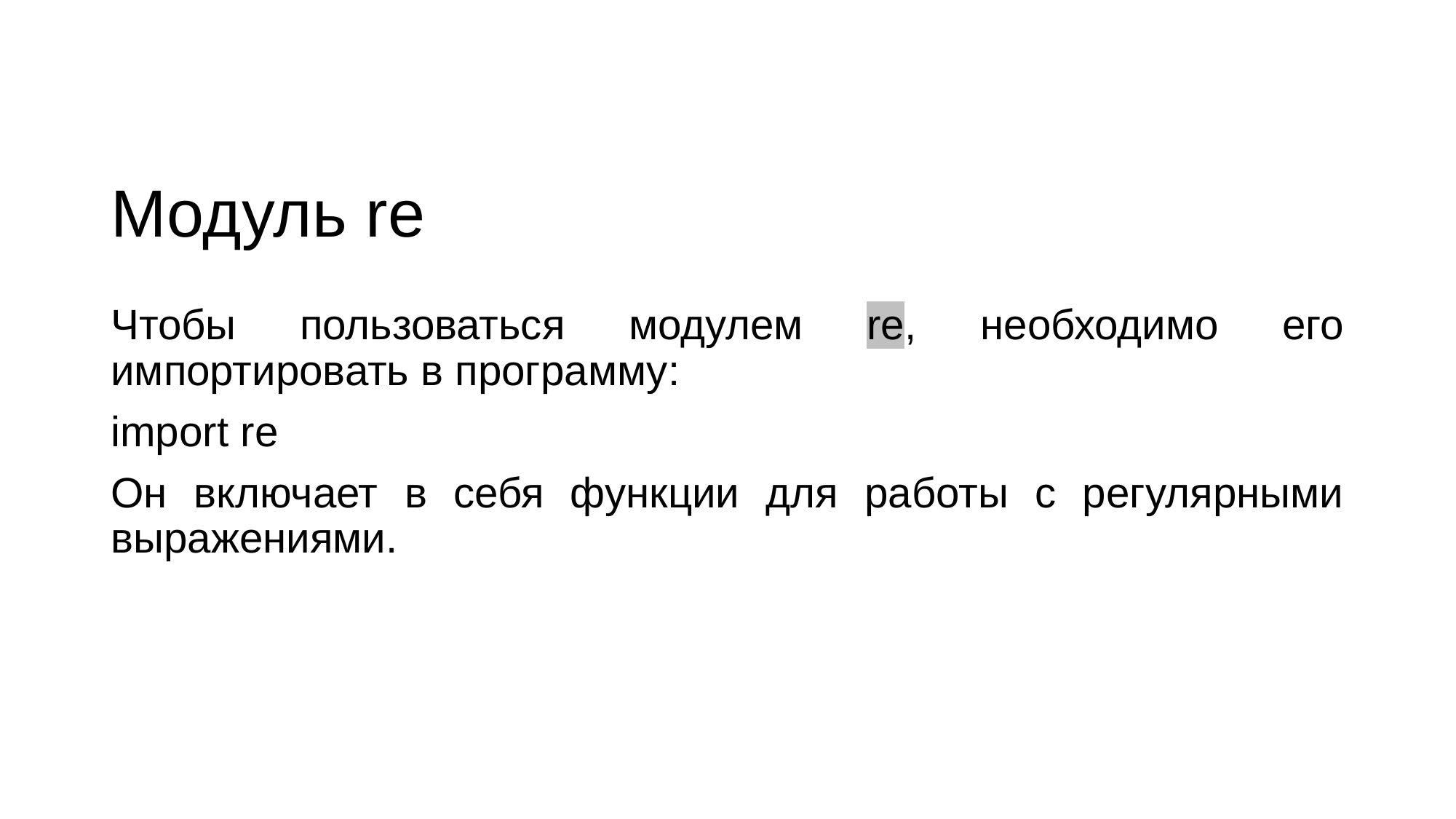

# Модуль re
Чтобы пользоваться модулем re, необходимо его импортировать в программу:
import re
Он включает в себя функции для работы с регулярными выражениями.